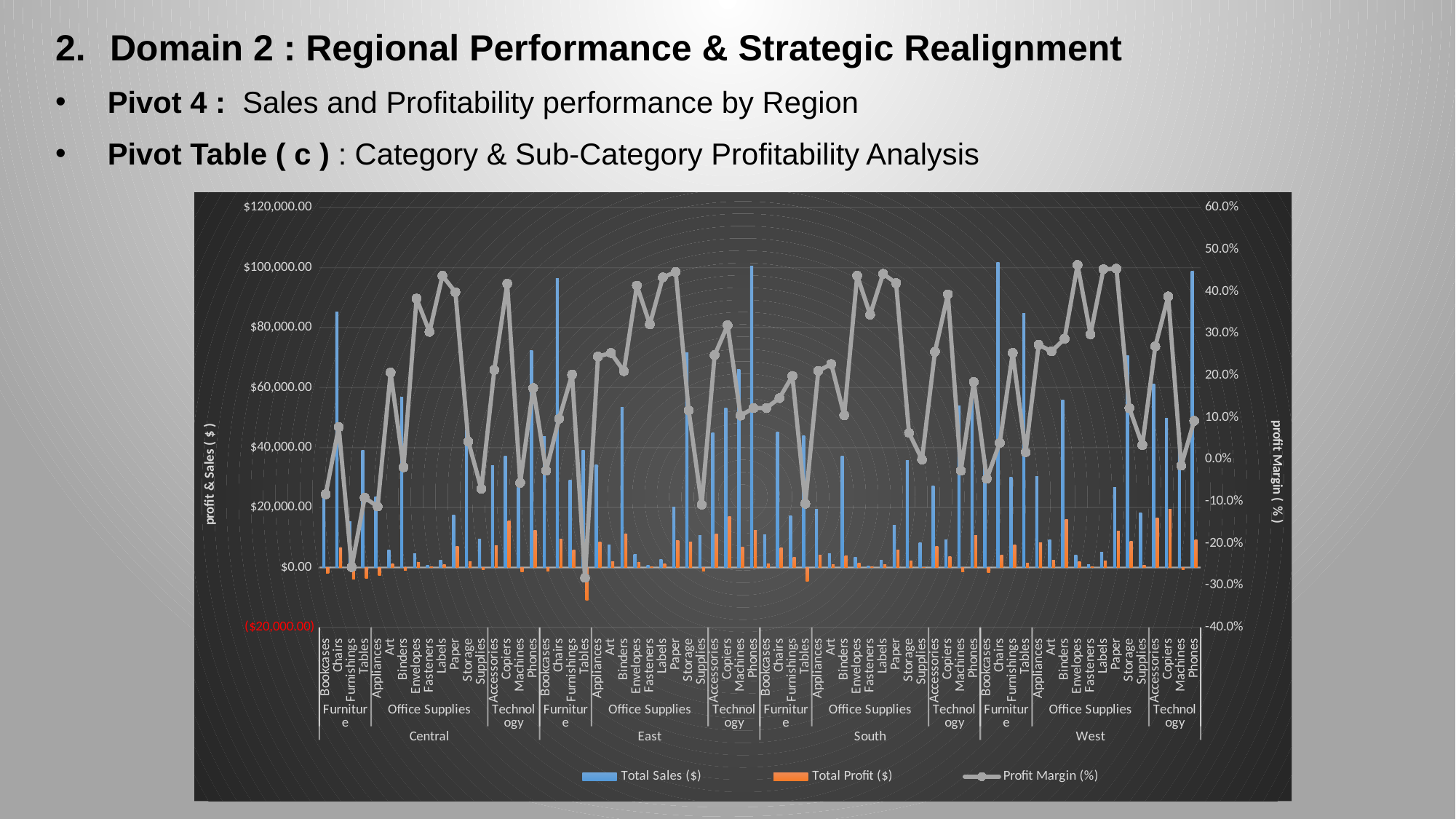

Domain 2 : Regional Performance & Strategic Realignment
   Pivot 4 :  Sales and Profitability performance by Region
   Pivot Table ( c ) : Category & Sub-Category Profitability Analysis

### Chart

| Category | Total Sales ($) | Total Profit ($) | Profit Margin (%) |
|---|---|---|---|
| Bookcases | 24157.176799999994 | -1997.9043 | -0.08270437876664463 |
| Chairs | 85230.64599999995 | 6592.722100000004 | 0.07735154441983236 |
| Furnishings | 15254.369999999986 | -3906.216800000001 | -0.2560719846181786 |
| Tables | 39154.971 | -3559.650399999999 | -0.09091183849938235 |
| Appliances | 23582.03299999999 | -2638.6175000000007 | -0.1118910104145814 |
| Art | 5765.340000000002 | 1195.1590999999992 | 0.20730071426836905 |
| Binders | 56923.28200000003 | -1043.6369000000018 | -0.018334095704460634 |
| Envelopes | 4636.872000000001 | 1777.5283000000002 | 0.38334642405483693 |
| Fasteners | 778.0300000000003 | 236.61859999999996 | 0.30412529079855516 |
| Labels | 2451.472 | 1073.0794000000003 | 0.4377285973488582 |
| Paper | 17491.902000000002 | 6971.900499999994 | 0.3985787537570239 |
| Storage | 45930.11200000004 | 1969.8365000000003 | 0.042887692065719296 |
| Supplies | 9467.372000000001 | -661.8881 | -0.06991254806508078 |
| Accessories | 33956.07600000001 | 7251.630600000002 | 0.21355914623350472 |
| Copiers | 37259.57 | 15608.841300000002 | 0.41892167032523464 |
| Machines | 26797.384000000005 | -1486.0666 | -0.055455659403171584 |
| Phones | 72403.28199999998 | 12323.02670000001 | 0.17019983569253136 |
| Bookcases | 43819.333999999995 | -1167.6317999999992 | -0.02664649809602308 |
| Chairs | 96260.68299999995 | 9357.770599999998 | 0.09721280078596578 |
| Furnishings | 29071.38 | 5881.407100000002 | 0.20230918174507032 |
| Tables | 39139.80700000001 | -11025.3801 | -0.2816922449311004 |
| Appliances | 34188.46599999999 | 8391.413399999998 | 0.24544574184755757 |
| Art | 7485.764 | 1899.9443 | 0.2538076674605291 |
| Binders | 53497.99699999995 | 11267.934599999995 | 0.21062348558582492 |
| Envelopes | 4375.874 | 1812.409 | 0.4141821725214209 |
| Fasteners | 819.7179999999997 | 263.9908000000001 | 0.32205075403980415 |
| Labels | 2602.934 | 1129.2799999999995 | 0.4338488797641429 |
| Paper | 20172.601999999973 | 9015.370999999997 | 0.446911657702859 |
| Storage | 71612.58400000002 | 8389.371200000001 | 0.11714939932903412 |
| Supplies | 10760.116000000005 | -1155.1351999999997 | -0.10735341514905593 |
| Accessories | 45033.37200000001 | 11195.8644 | 0.24861261555097403 |
| Copiers | 53219.462000000014 | 17022.8418 | 0.31986121543280527 |
| Machines | 66106.16500000001 | 6928.642900000001 | 0.10481084328519133 |
| Phones | 100614.98200000003 | 12314.686000000007 | 0.12239415795949755 |
| Bookcases | 10899.362 | 1339.4918000000002 | 0.12289634934595257 |
| Chairs | 45176.445999999974 | 6612.089299999999 | 0.1463614313529666 |
| Furnishings | 17306.683999999997 | 3442.682899999999 | 0.19892215631833338 |
| Tables | 43916.191999999995 | -4623.0579 | -0.10527000838324052 |
| Appliances | 19525.326000000005 | 4123.939600000001 | 0.21120976930167515 |
| Art | 4655.622000000002 | 1058.5865999999996 | 0.22737812477043864 |
| Binders | 37030.341 | 3900.6639999999993 | 0.10533697218721262 |
| Envelopes | 3345.556 | 1465.477 | 0.4380369062720815 |
| Fasteners | 503.31600000000003 | 173.71810000000002 | 0.34514718387653087 |
| Labels | 2353.1800000000003 | 1040.7722999999999 | 0.44228333574142215 |
| Paper | 14150.984 | 5947.0614 | 0.4202577997402866 |
| Storage | 35768.05999999997 | 2274.2965000000004 | 0.06358456399368605 |
| Supplies | 8318.928000000002 | 1.8772999999999822 | 0.00022566609543921788 |
| Accessories | 27276.753999999997 | 7004.542399999999 | 0.2567953063623333 |
| Copiers | 9299.756000000001 | 3658.9067 | 0.3934411504990023 |
| Machines | 53890.96 | -1438.893000000001 | -0.02670008105255503 |
| Phones | 58304.437999999995 | 10767.275300000001 | 0.18467333996084487 |
| Bookcases | 36004.123500000016 | -1646.5117000000002 | -0.045731197983475406 |
| Chairs | 101781.32799999989 | 4027.5843 | 0.039570954507490846 |
| Furnishings | 30072.729999999978 | 7641.2703999999985 | 0.25409300718624495 |
| Tables | 84754.56199999998 | 1482.6073000000004 | 0.01749294981903158 |
| Appliances | 30236.33599999999 | 8261.2699 | 0.27322324702305206 |
| Art | 9212.066000000003 | 2374.0969999999998 | 0.2577160215743134 |
| Binders | 55961.11300000001 | 16096.801600000013 | 0.28764262783694117 |
| Envelopes | 4118.100000000001 | 1908.7624000000003 | 0.46350559724144624 |
| Fasteners | 923.2160000000001 | 275.19070000000005 | 0.29807834786225545 |
| Labels | 5078.726000000001 | 2303.1222999999995 | 0.45348425963519184 |
| Paper | 26663.717999999983 | 12119.23639999999 | 0.4545216237285437 |
| Storage | 70532.85199999998 | 8645.322199999993 | 0.12257156707628943 |
| Supplies | 18127.121999999992 | 626.0464999999998 | 0.034536453166696846 |
| Accessories | 61114.11600000002 | 16484.598300000005 | 0.26973470908095926 |
| Copiers | 49749.242 | 19327.2351 | 0.3884930568389364 |
| Machines | 42444.122 | -618.9264000000002 | -0.014582146380598947 |
| Phones | 98684.35200000001 | 9110.742600000012 | 0.09232205932709586 |